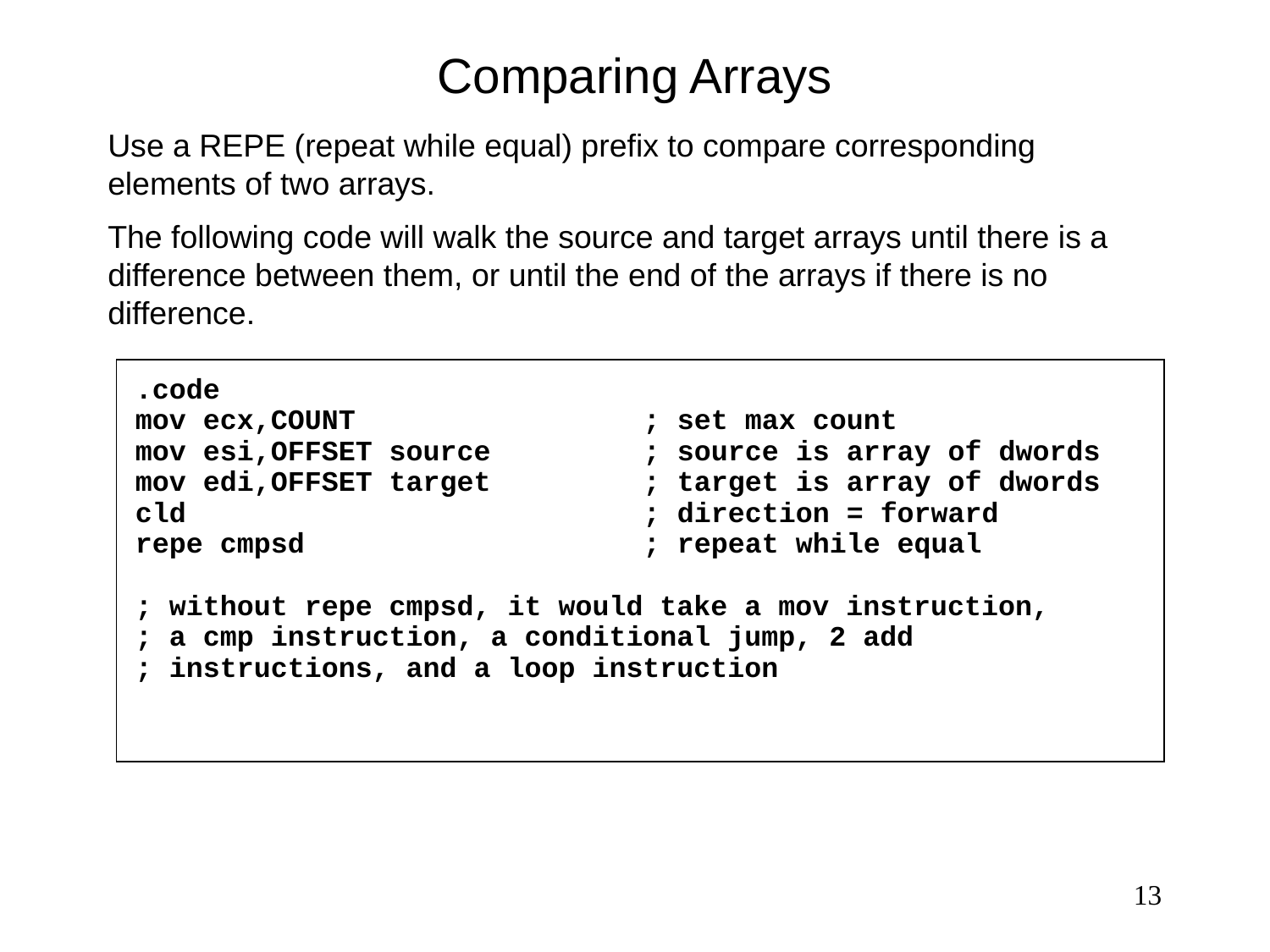

# Comparing Arrays
Use a REPE (repeat while equal) prefix to compare corresponding elements of two arrays.
The following code will walk the source and target arrays until there is a difference between them, or until the end of the arrays if there is no difference.
.code
mov ecx,COUNT            	; set max count
mov esi,OFFSET source    	; source is array of dwords
mov edi,OFFSET target    	; target is array of dwords
cld	                     	; direction = forward
repe cmpsd               	; repeat while equal

; without repe cmpsd, it would take a mov instruction,
; a cmp instruction, a conditional jump, 2 add
; instructions, and a loop instruction
13